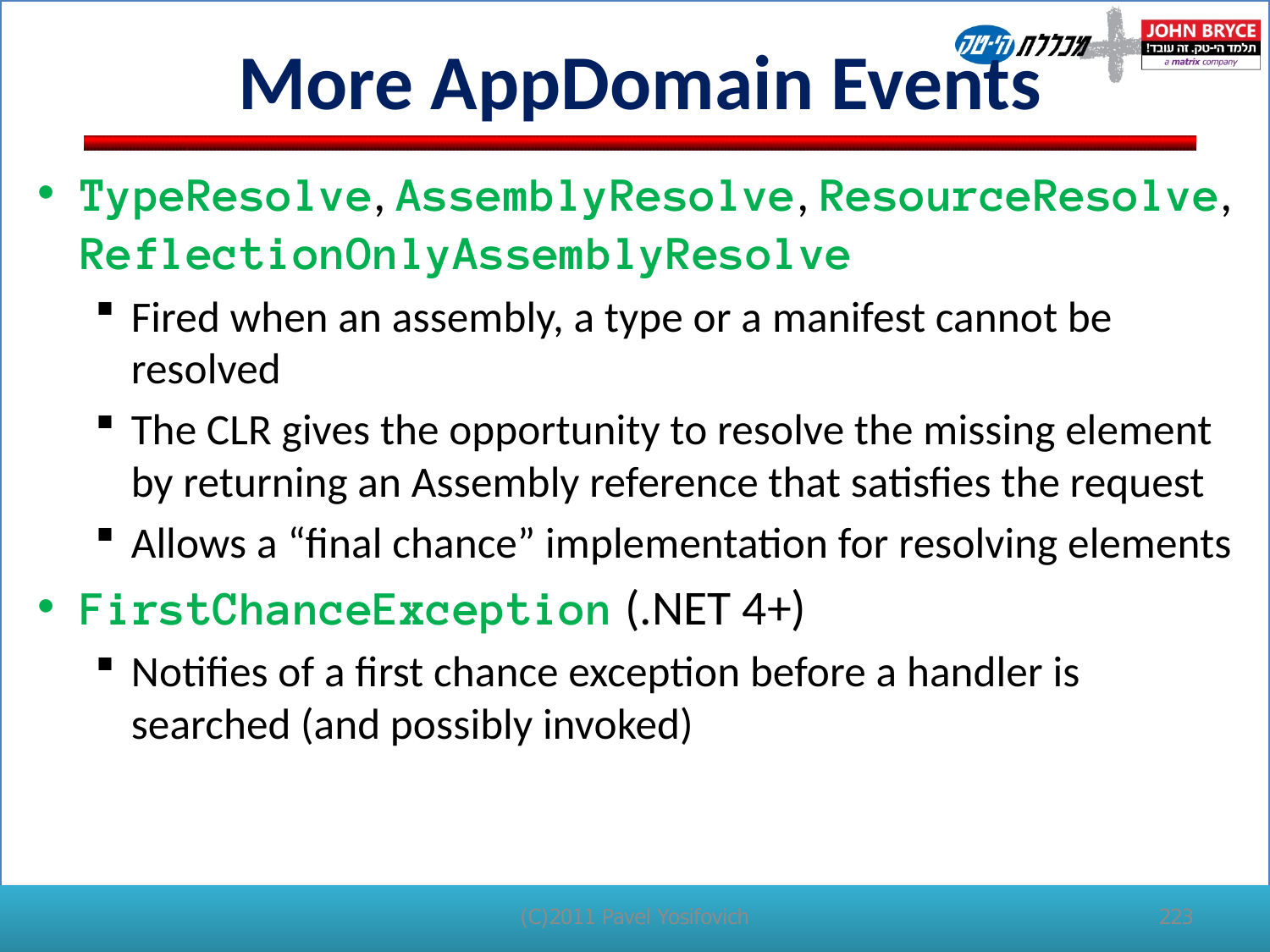

# More AppDomain Events
TypeResolve, AssemblyResolve, ResourceResolve, ReflectionOnlyAssemblyResolve
Fired when an assembly, a type or a manifest cannot be resolved
The CLR gives the opportunity to resolve the missing element by returning an Assembly reference that satisfies the request
Allows a “final chance” implementation for resolving elements
FirstChanceException (.NET 4+)
Notifies of a first chance exception before a handler is searched (and possibly invoked)

(C)2011 Pavel Yosifovich
223